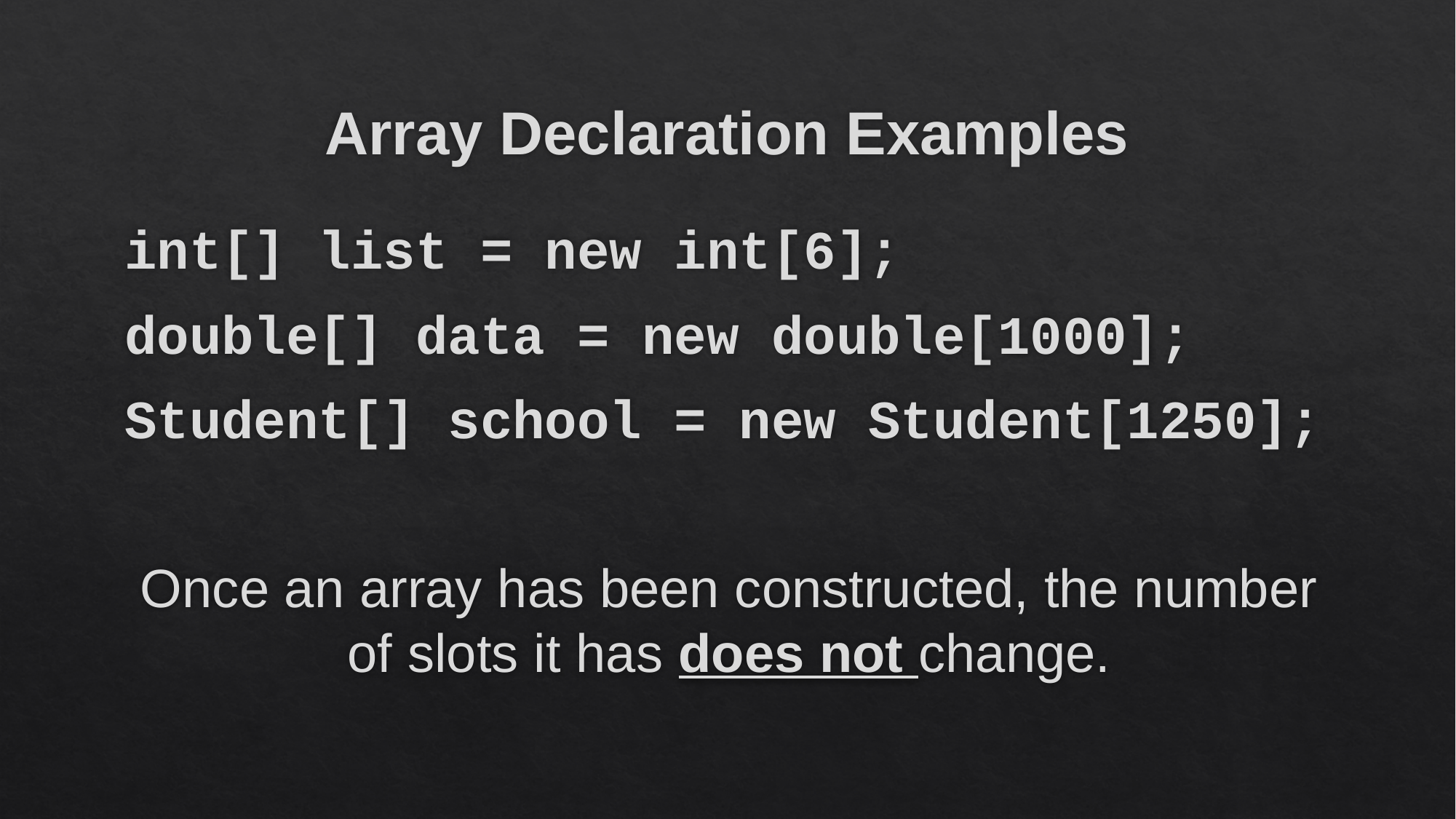

# Array Declaration Examples
int[] list = new int[6];
double[] data = new double[1000];
Student[] school = new Student[1250];

Once an array has been constructed, the number of slots it has does not change.